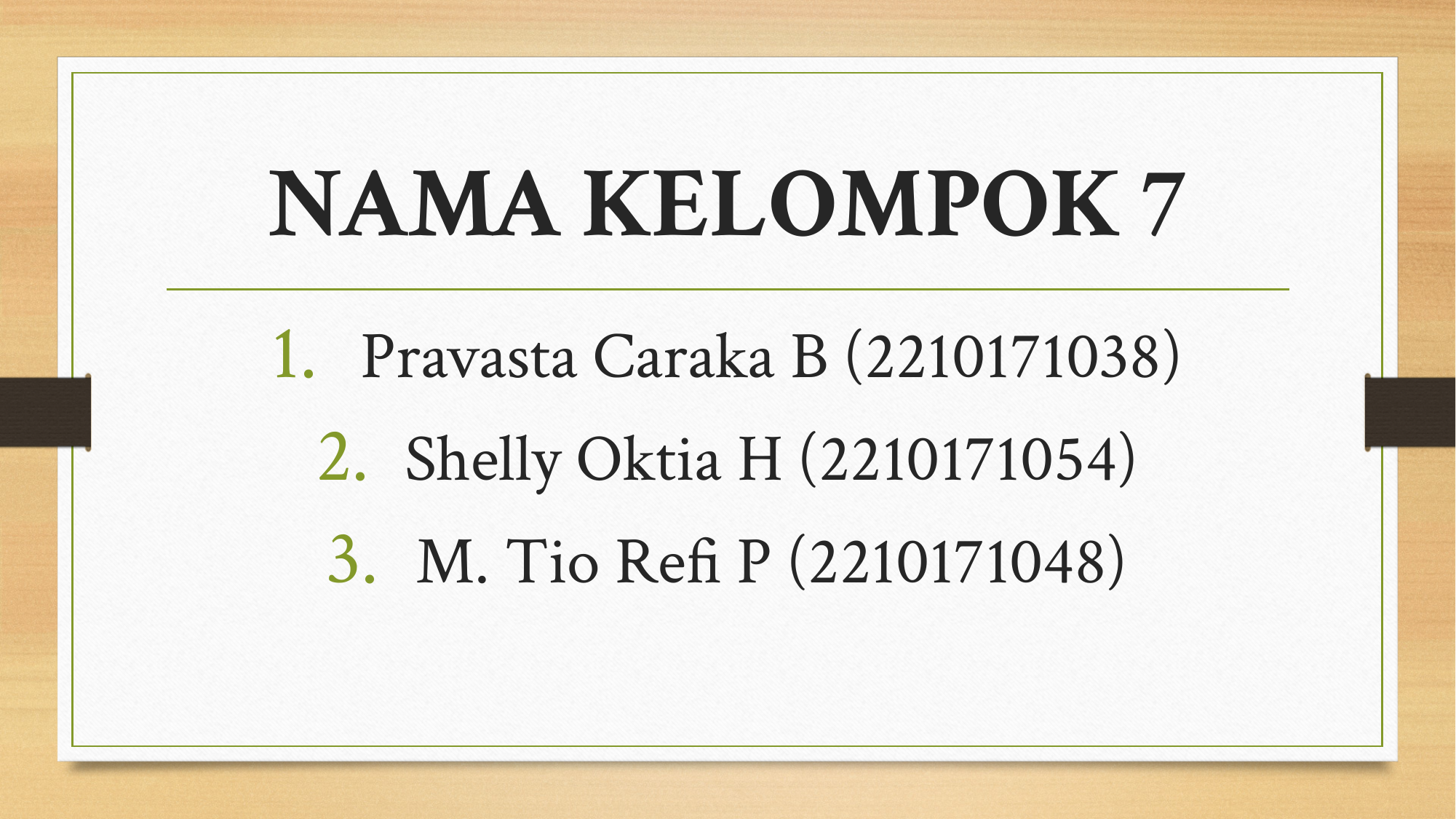

# NAMA KELOMPOK 7
Pravasta Caraka B (2210171038)
Shelly Oktia H (2210171054)
M. Tio Refi P (2210171048)